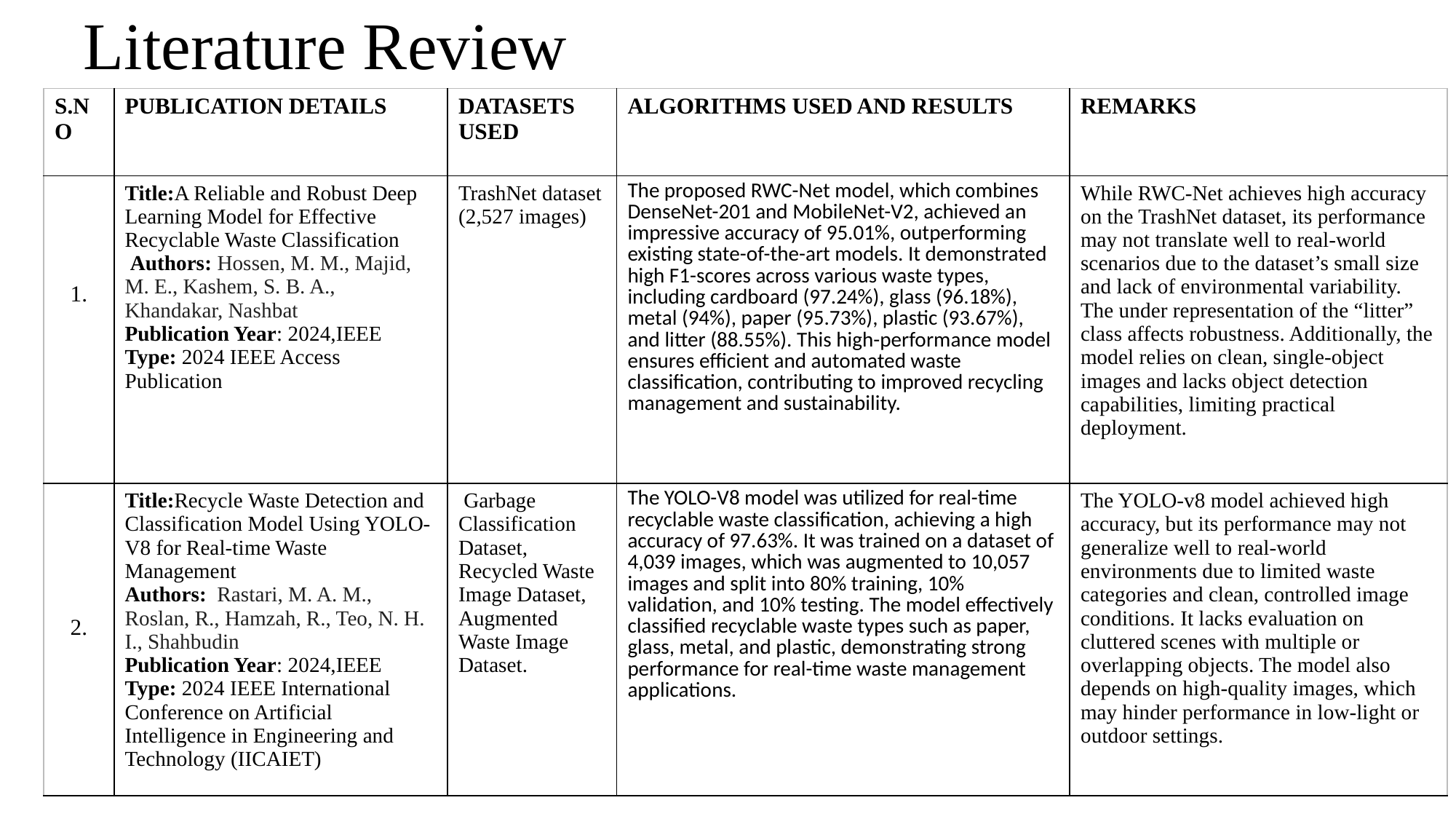

# Literature Review
| S.NO | PUBLICATION DETAILS | DATASETS USED | ALGORITHMS USED AND RESULTS | REMARKS |
| --- | --- | --- | --- | --- |
| 1. | Title:A Reliable and Robust Deep Learning Model for Effective Recyclable Waste Classification Authors: Hossen, M. M., Majid, M. E., Kashem, S. B. A., Khandakar, Nashbat Publication Year: 2024,IEEE Type: 2024 IEEE Access Publication | TrashNet dataset (2,527 images) | The proposed RWC-Net model, which combines DenseNet-201 and MobileNet-V2, achieved an impressive accuracy of 95.01%, outperforming existing state-of-the-art models. It demonstrated high F1-scores across various waste types, including cardboard (97.24%), glass (96.18%), metal (94%), paper (95.73%), plastic (93.67%), and litter (88.55%). This high-performance model ensures efficient and automated waste classification, contributing to improved recycling management and sustainability. | While RWC-Net achieves high accuracy on the TrashNet dataset, its performance may not translate well to real-world scenarios due to the dataset’s small size and lack of environmental variability. The under representation of the “litter” class affects robustness. Additionally, the model relies on clean, single-object images and lacks object detection capabilities, limiting practical deployment. |
| 2. | Title:Recycle Waste Detection and Classification Model Using YOLO-V8 for Real-time Waste Management Authors: Rastari, M. A. M., Roslan, R., Hamzah, R., Teo, N. H. I., Shahbudin Publication Year: 2024,IEEE Type: 2024 IEEE International Conference on Artificial Intelligence in Engineering and Technology (IICAIET) | Garbage Classification Dataset, Recycled Waste Image Dataset, Augmented Waste Image Dataset. | The YOLO-V8 model was utilized for real-time recyclable waste classification, achieving a high accuracy of 97.63%. It was trained on a dataset of 4,039 images, which was augmented to 10,057 images and split into 80% training, 10% validation, and 10% testing. The model effectively classified recyclable waste types such as paper, glass, metal, and plastic, demonstrating strong performance for real-time waste management applications. | The YOLO-v8 model achieved high accuracy, but its performance may not generalize well to real-world environments due to limited waste categories and clean, controlled image conditions. It lacks evaluation on cluttered scenes with multiple or overlapping objects. The model also depends on high-quality images, which may hinder performance in low-light or outdoor settings. |
|  |  |  |  |  |